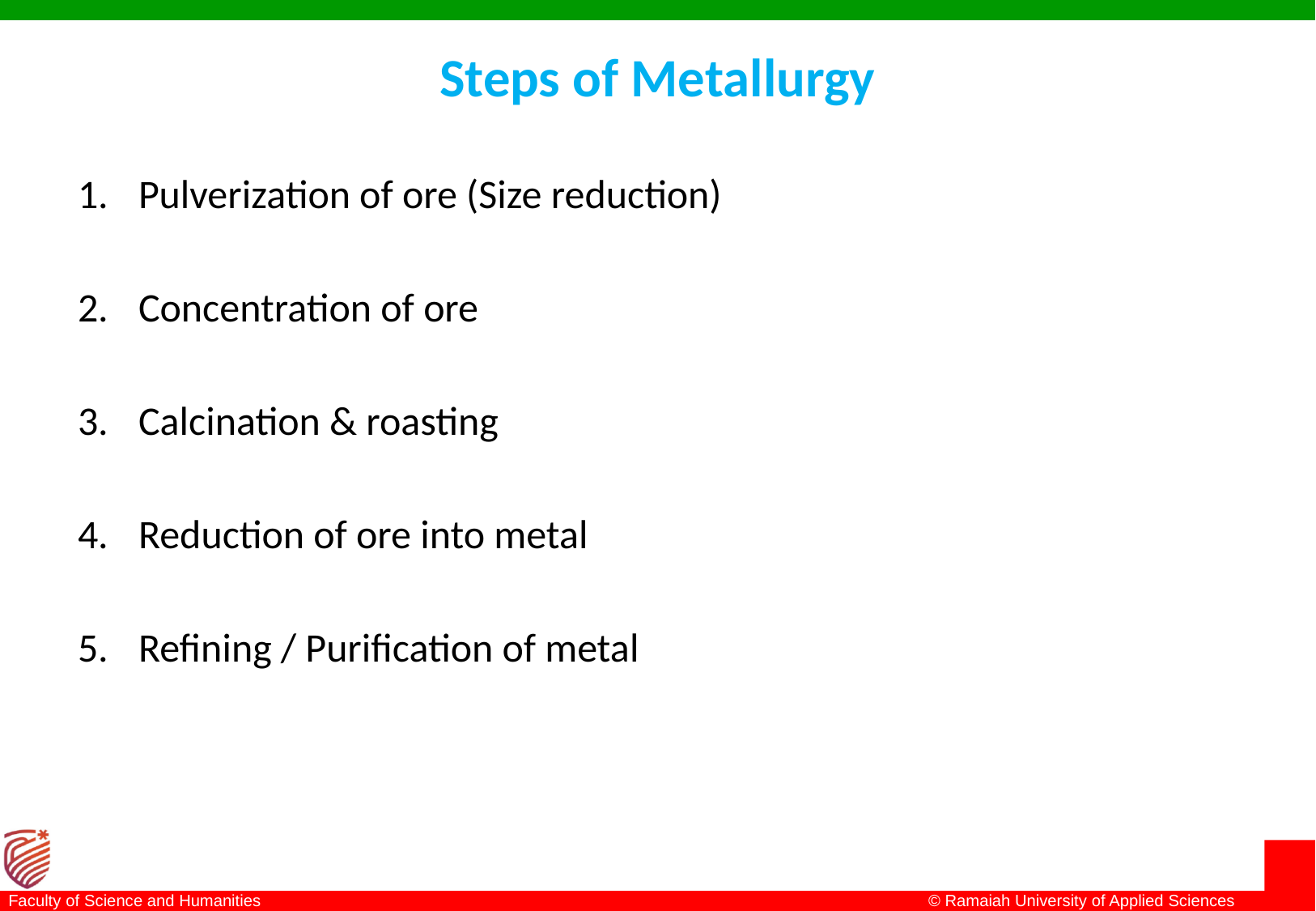

# Steps of Metallurgy
Pulverization of ore (Size reduction)

Concentration of ore

Calcination & roasting

Reduction of ore into metal

Refining / Purification of metal